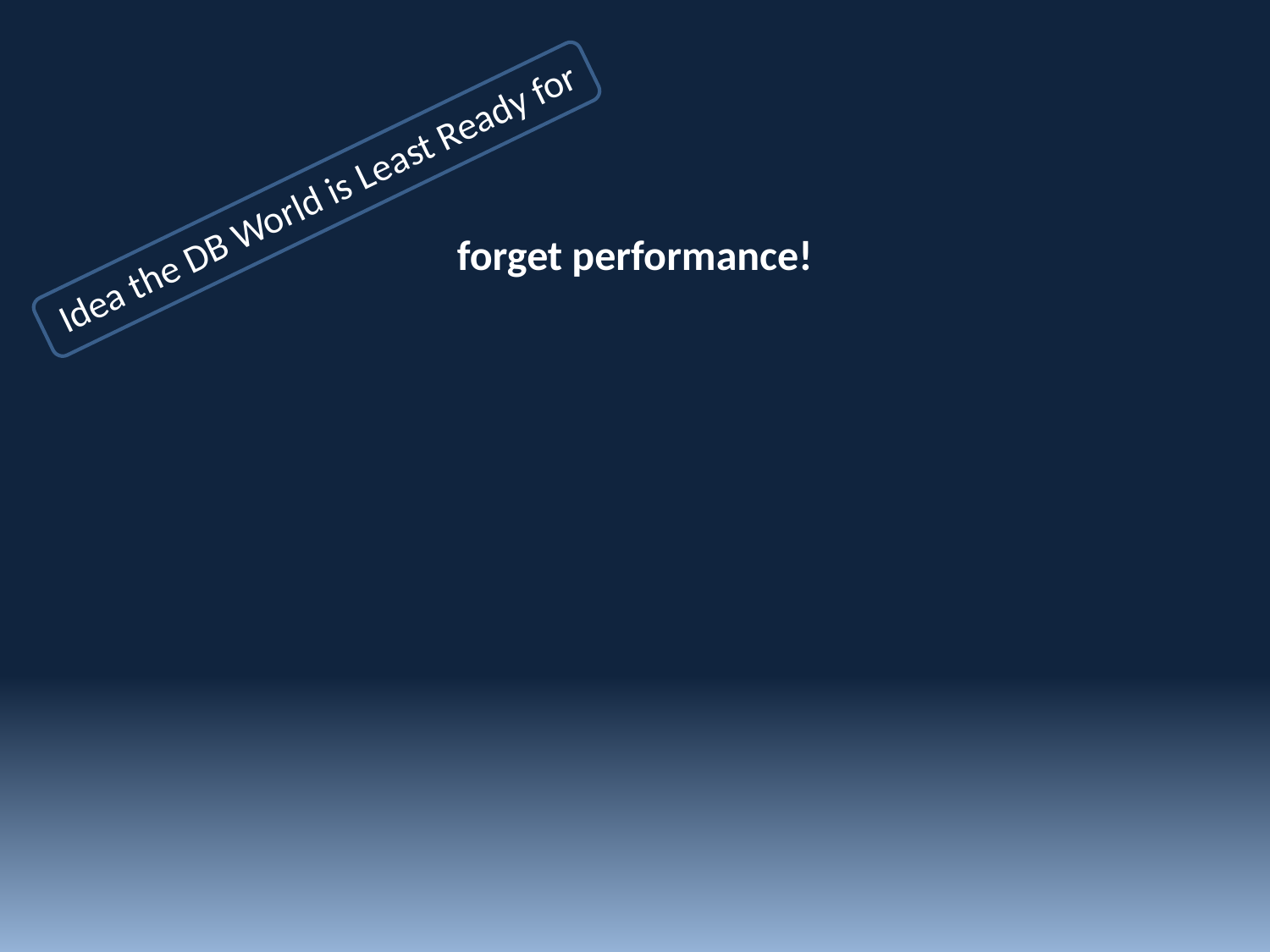

Idea the DB World is Least Ready for

forget performance!